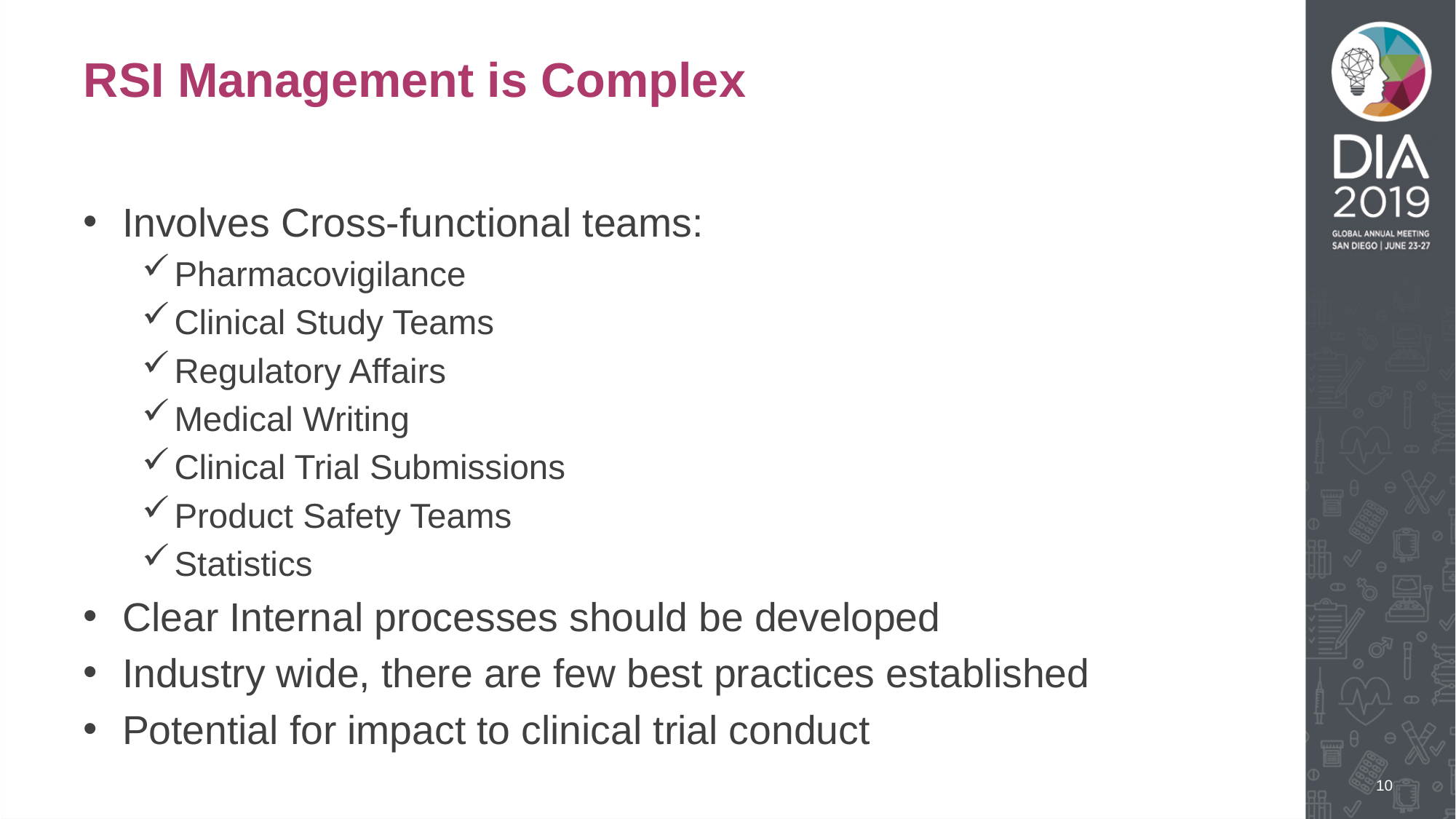

# RSI Management is Complex
Involves Cross-functional teams:
Pharmacovigilance
Clinical Study Teams
Regulatory Affairs
Medical Writing
Clinical Trial Submissions
Product Safety Teams
Statistics
Clear Internal processes should be developed
Industry wide, there are few best practices established
Potential for impact to clinical trial conduct